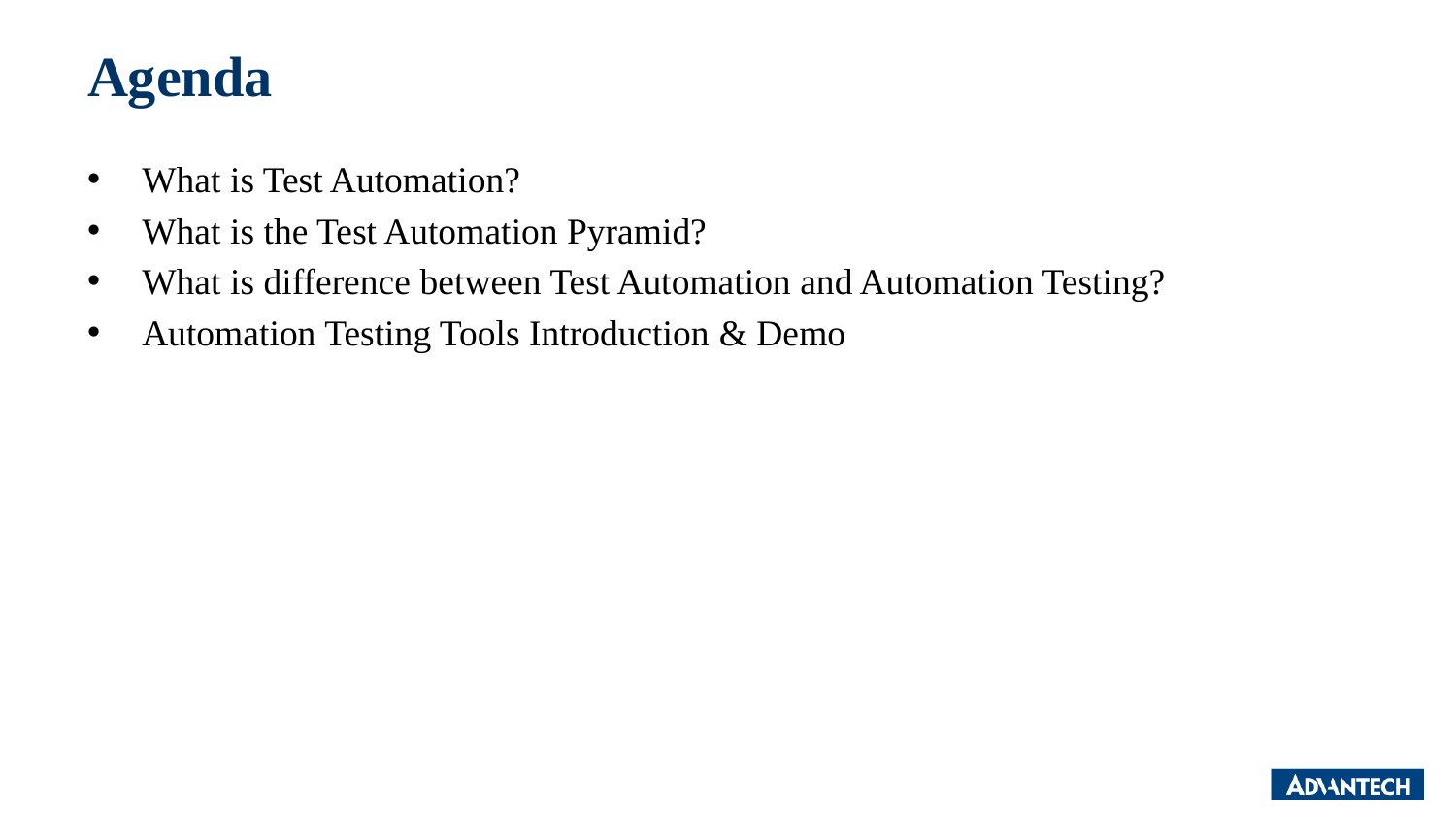

# Agenda
What is Test Automation?
What is the Test Automation Pyramid?
What is difference between Test Automation and Automation Testing?
Automation Testing Tools Introduction & Demo